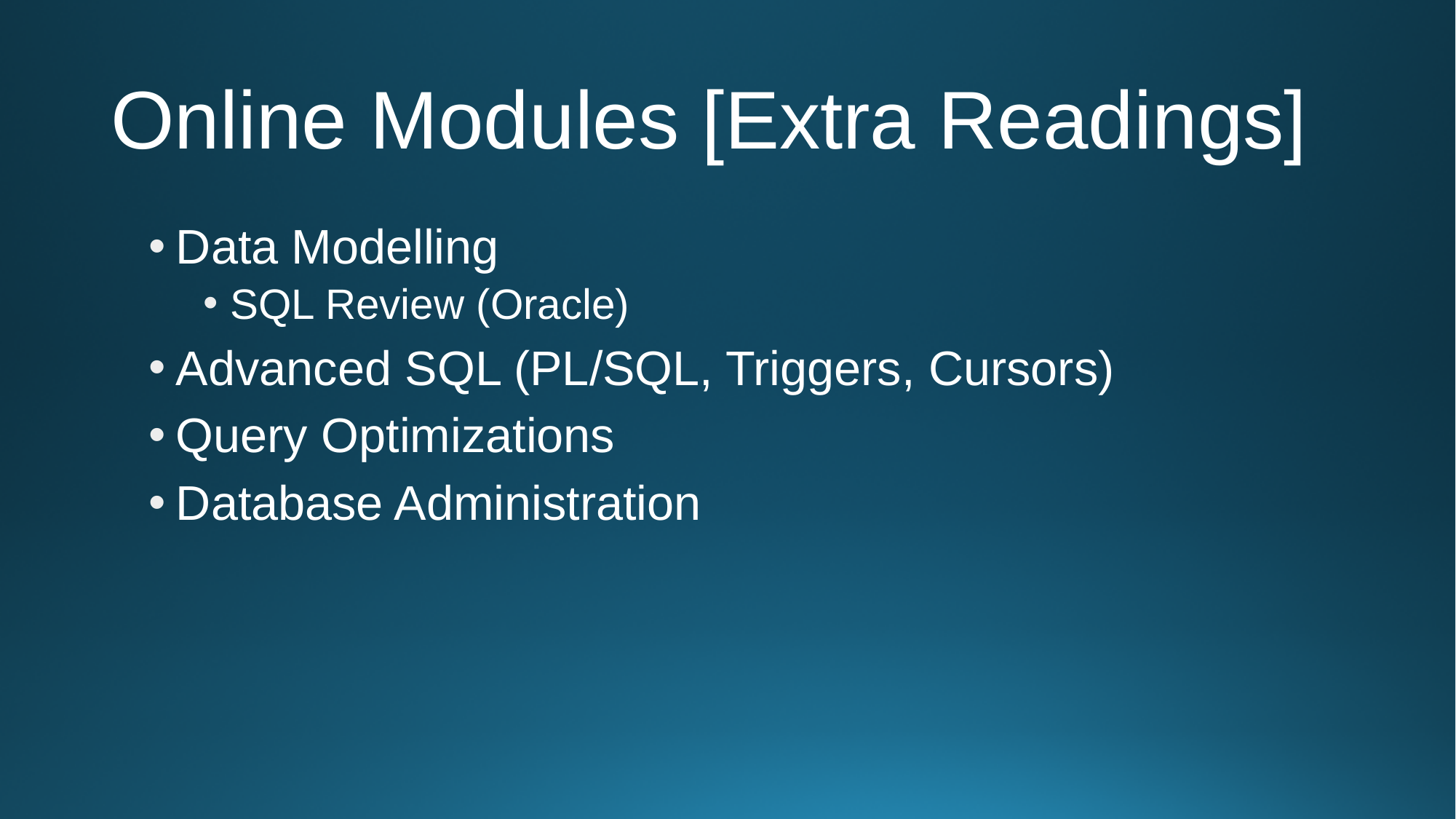

# Online Modules [Extra Readings]
Data Modelling
SQL Review (Oracle)
Advanced SQL (PL/SQL, Triggers, Cursors)
Query Optimizations
Database Administration